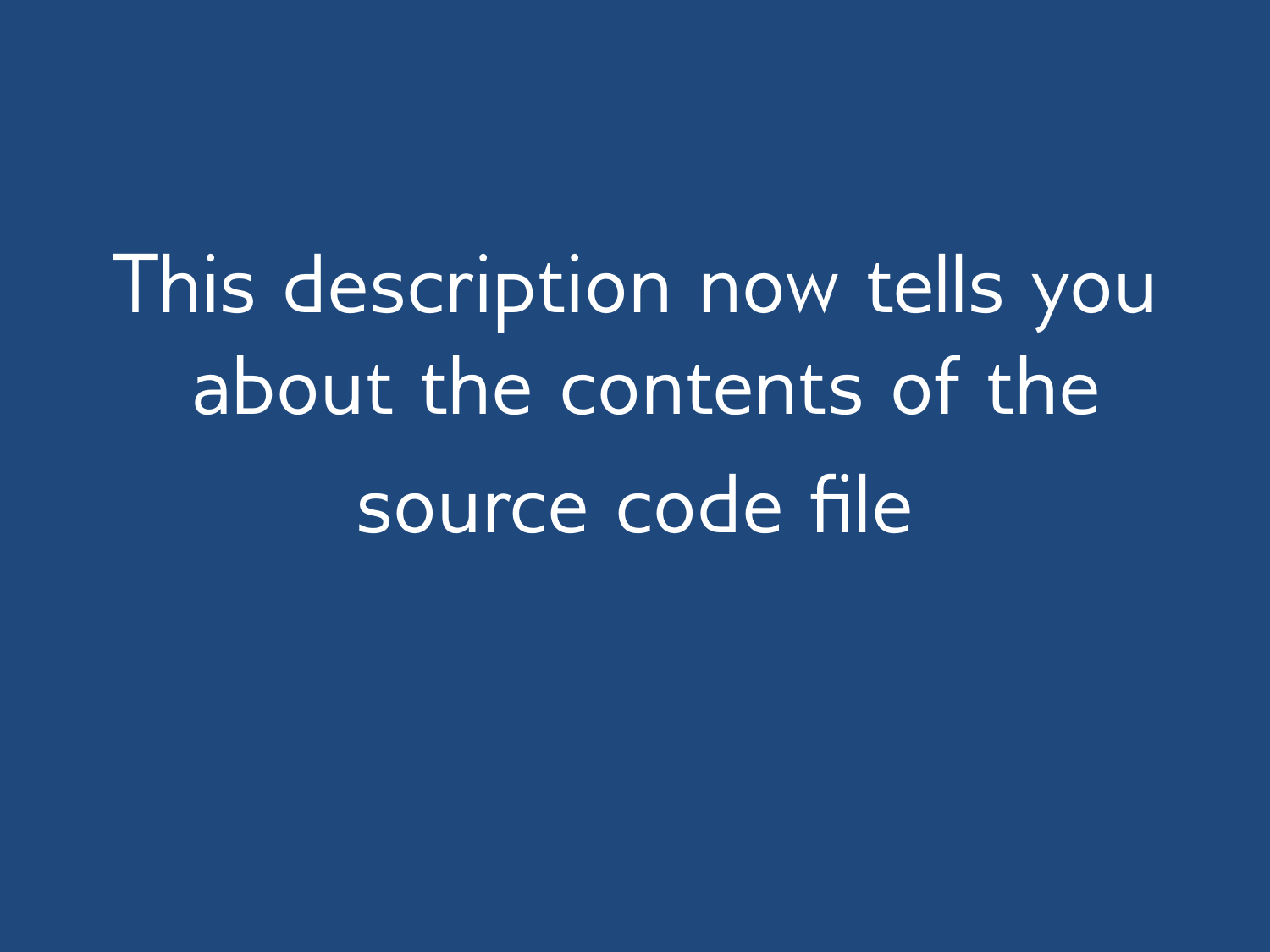

#
This description now tells you about the contents of the
source code file